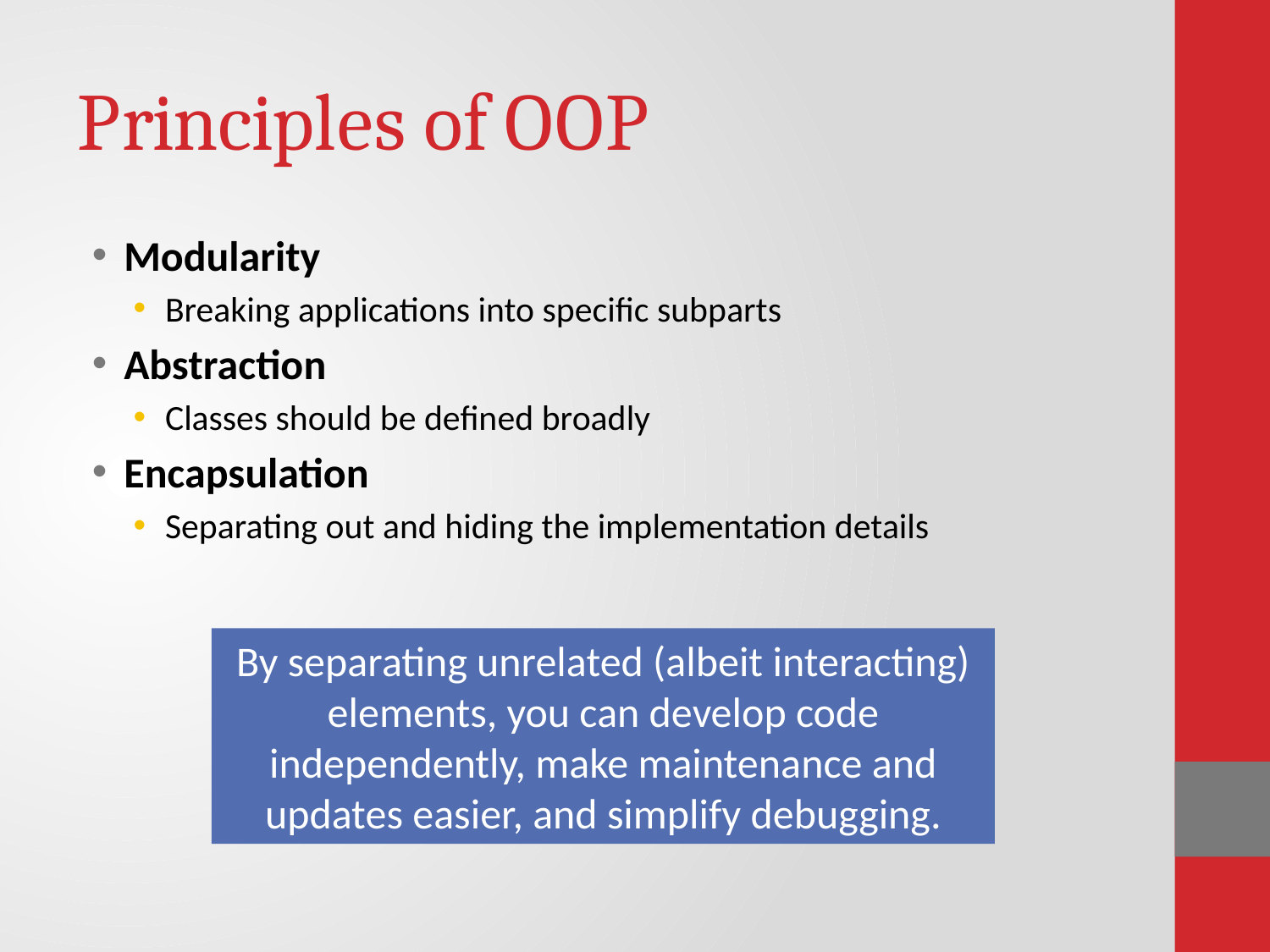

# Principles of OOP
Modularity
Breaking applications into specific subparts
Abstraction
Classes should be defined broadly
Encapsulation
Separating out and hiding the implementation details

By separating unrelated (albeit interacting) elements, you can develop code independently, make maintenance and updates easier, and simplify debugging.